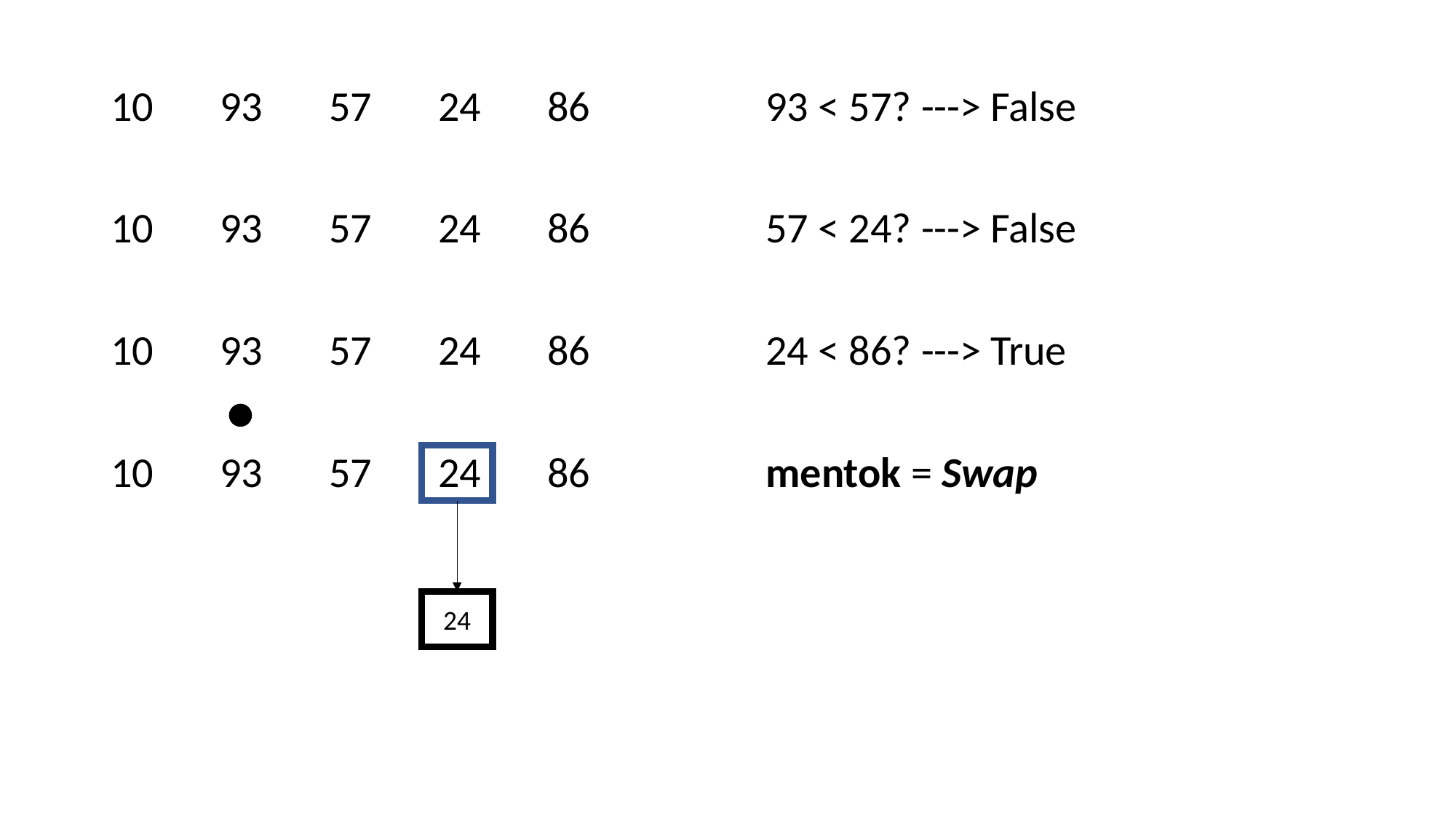

10	93	57	24	86		93 < 57? ---> False

10	93	57	24	86		57 < 24? ---> False

10	93	57	24	86		24 < 86? ---> True

10	93	57	24	86		mentok = Swap

24